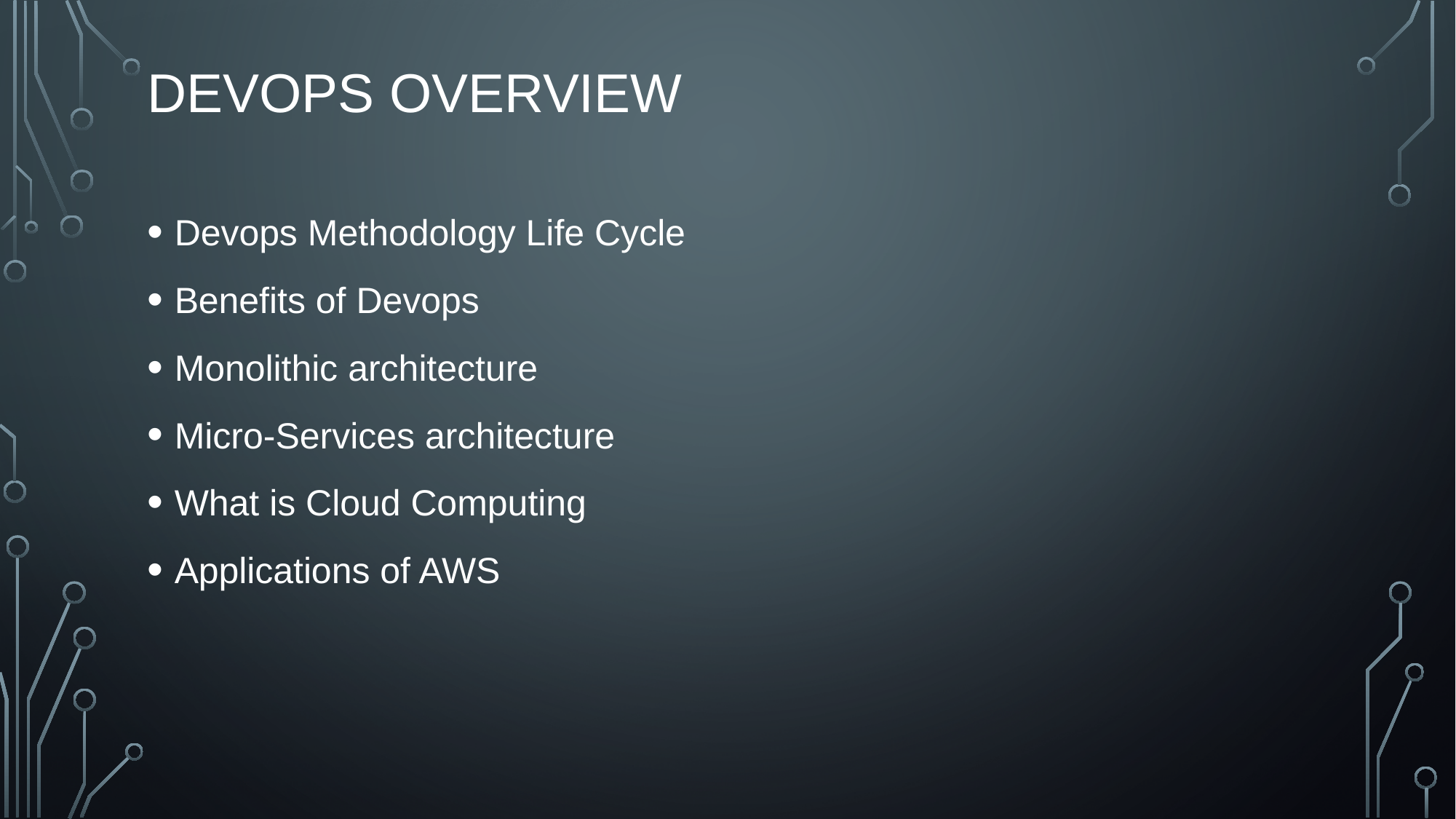

# DEVOPS OVERVIEW
Devops Methodology Life Cycle
Benefits of Devops
Monolithic architecture
Micro-Services architecture
What is Cloud Computing
Applications of AWS